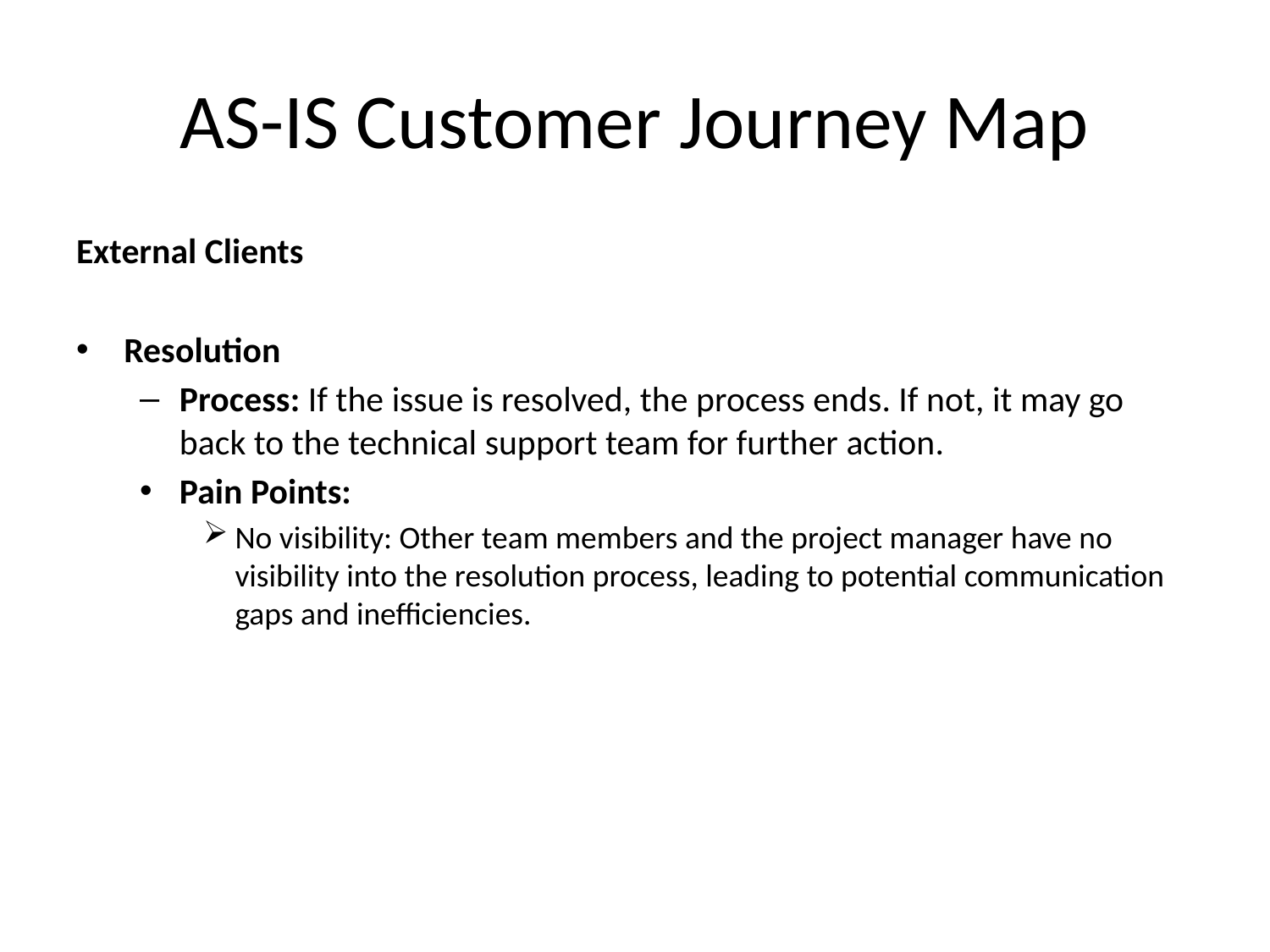

# AS-IS Customer Journey Map
External Clients

Resolution
Process: If the issue is resolved, the process ends. If not, it may go back to the technical support team for further action.
Pain Points:
No visibility: Other team members and the project manager have no visibility into the resolution process, leading to potential communication gaps and inefficiencies.